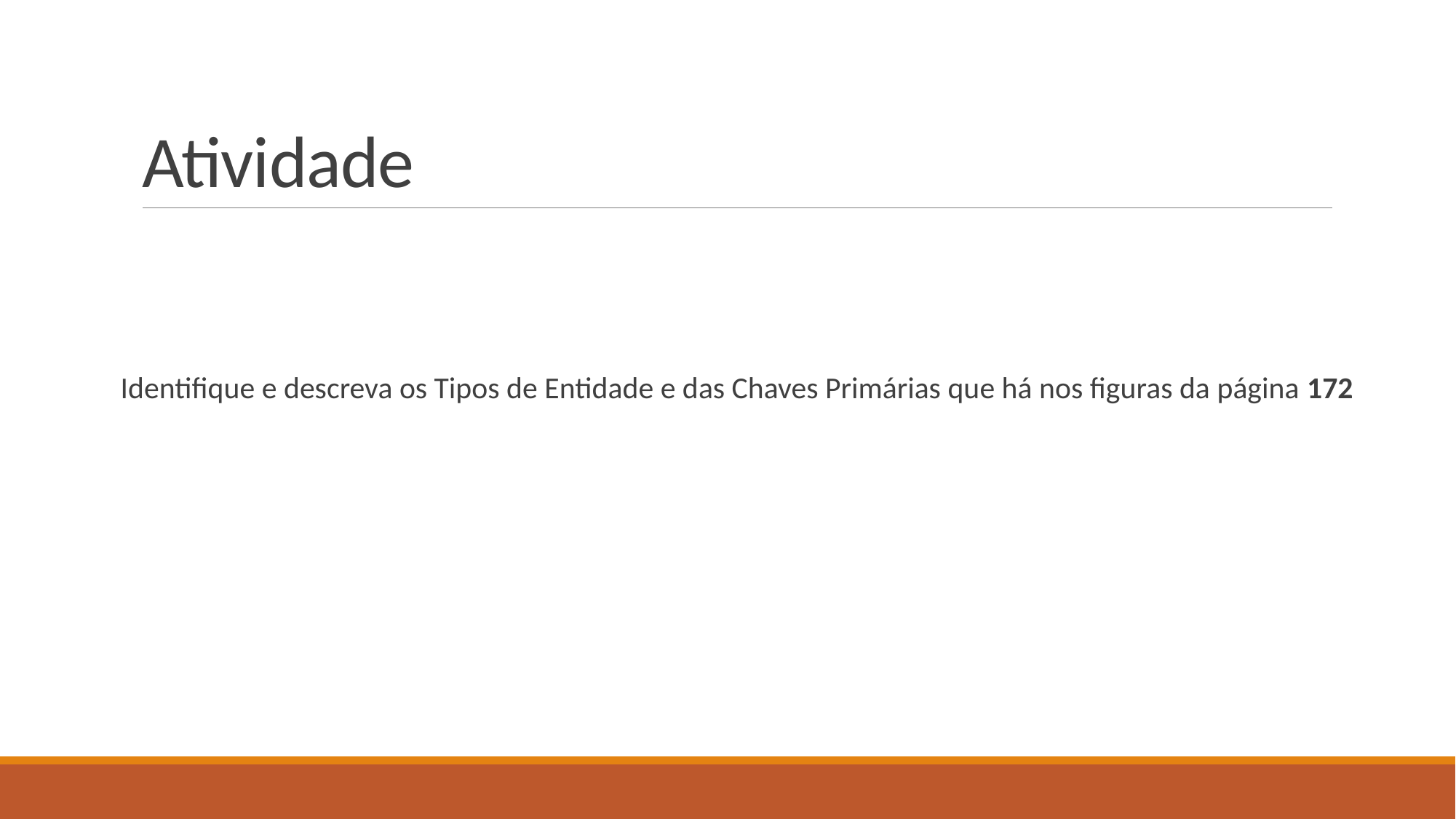

# Atividade
Identifique e descreva os Tipos de Entidade e das Chaves Primárias que há nos figuras da página 172